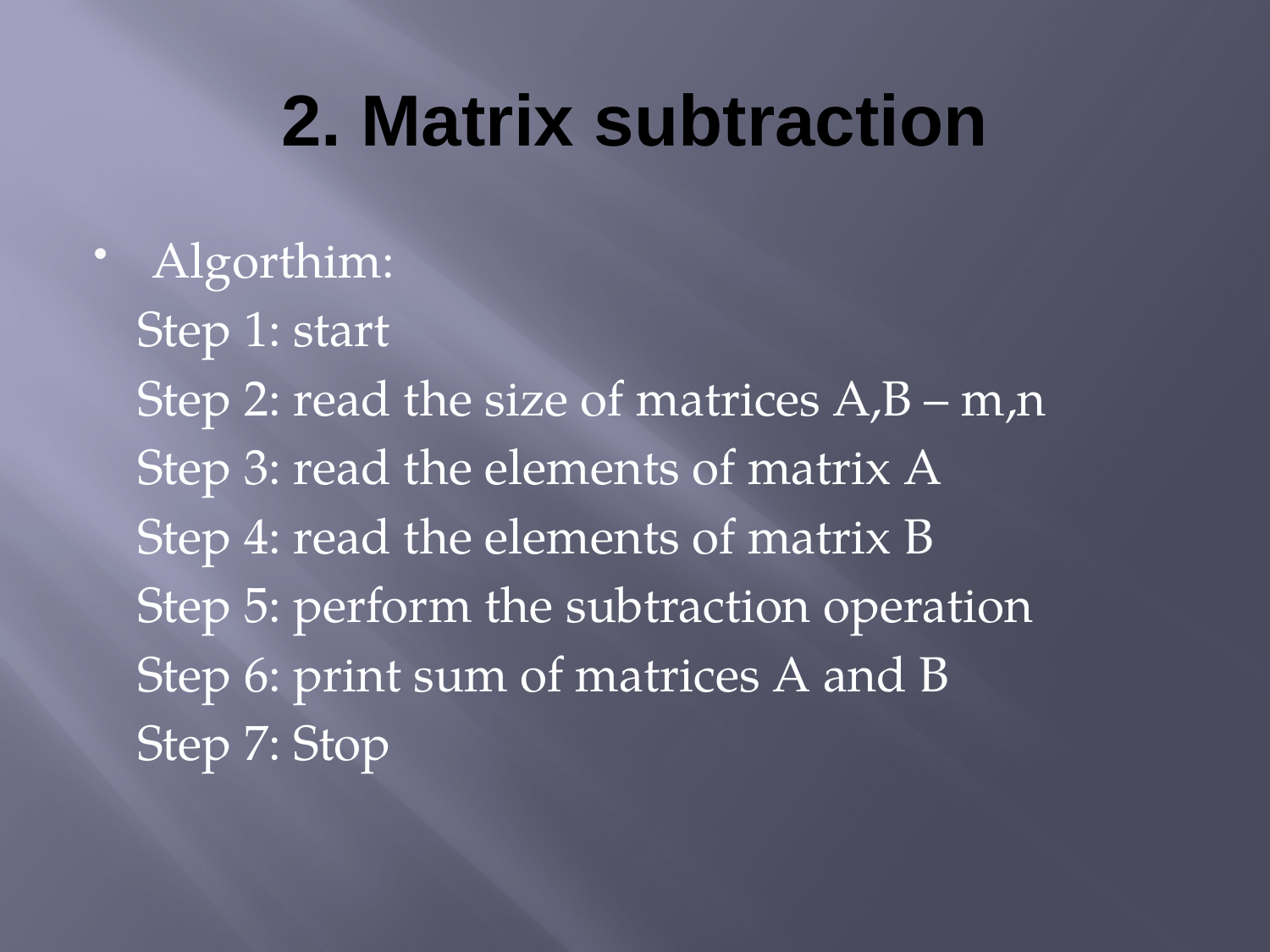

# 2. Matrix subtraction
Algorthim:
     Step 1: start
     Step 2: read the size of matrices A,B – m,n
     Step 3: read the elements of matrix A
     Step 4: read the elements of matrix B
     Step 5: perform the subtraction operation
     Step 6: print sum of matrices A and B
     Step 7: Stop